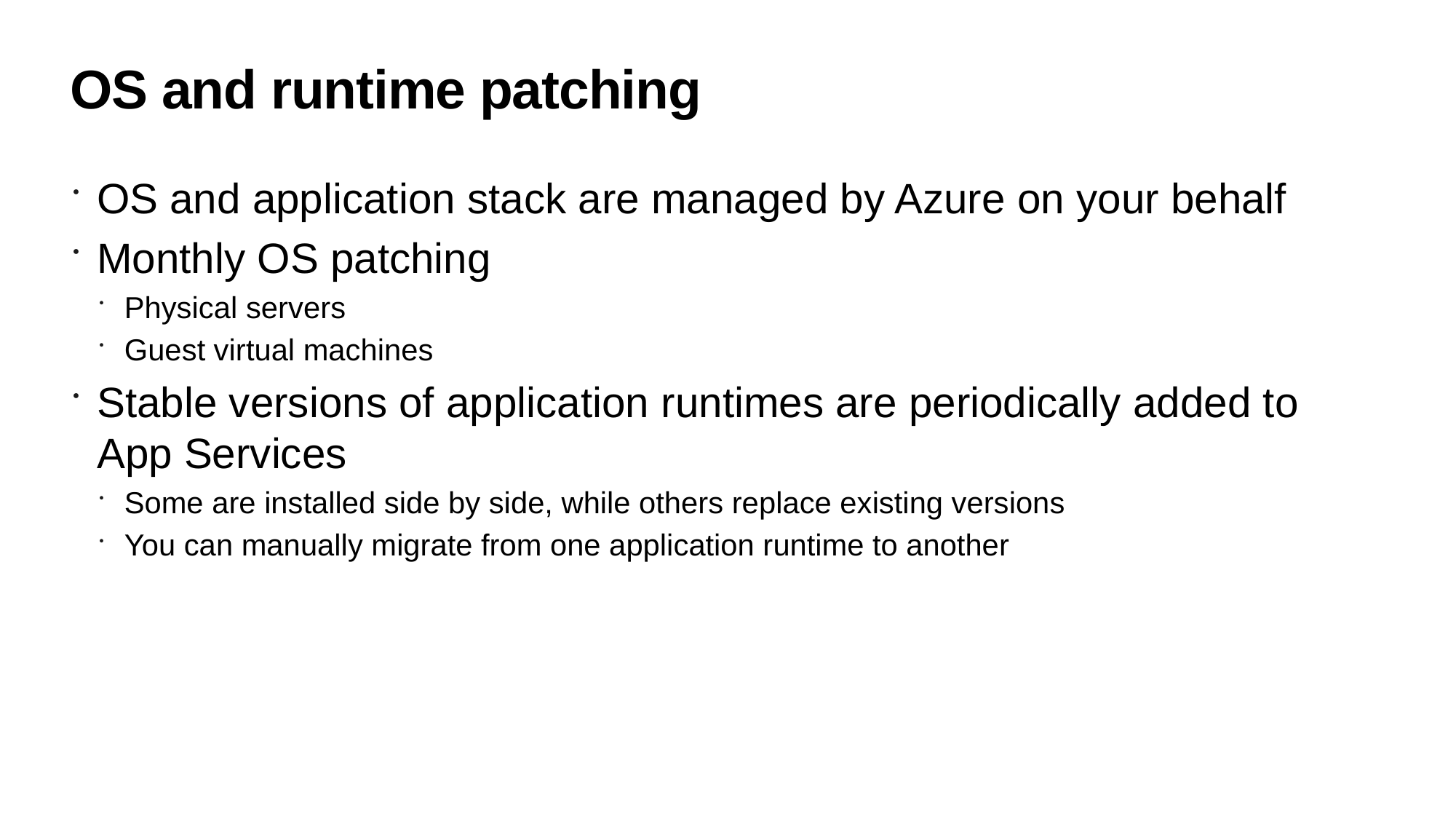

# OS and runtime patching
OS and application stack are managed by Azure on your behalf
Monthly OS patching
Physical servers
Guest virtual machines
Stable versions of application runtimes are periodically added to App Services
Some are installed side by side, while others replace existing versions
You can manually migrate from one application runtime to another